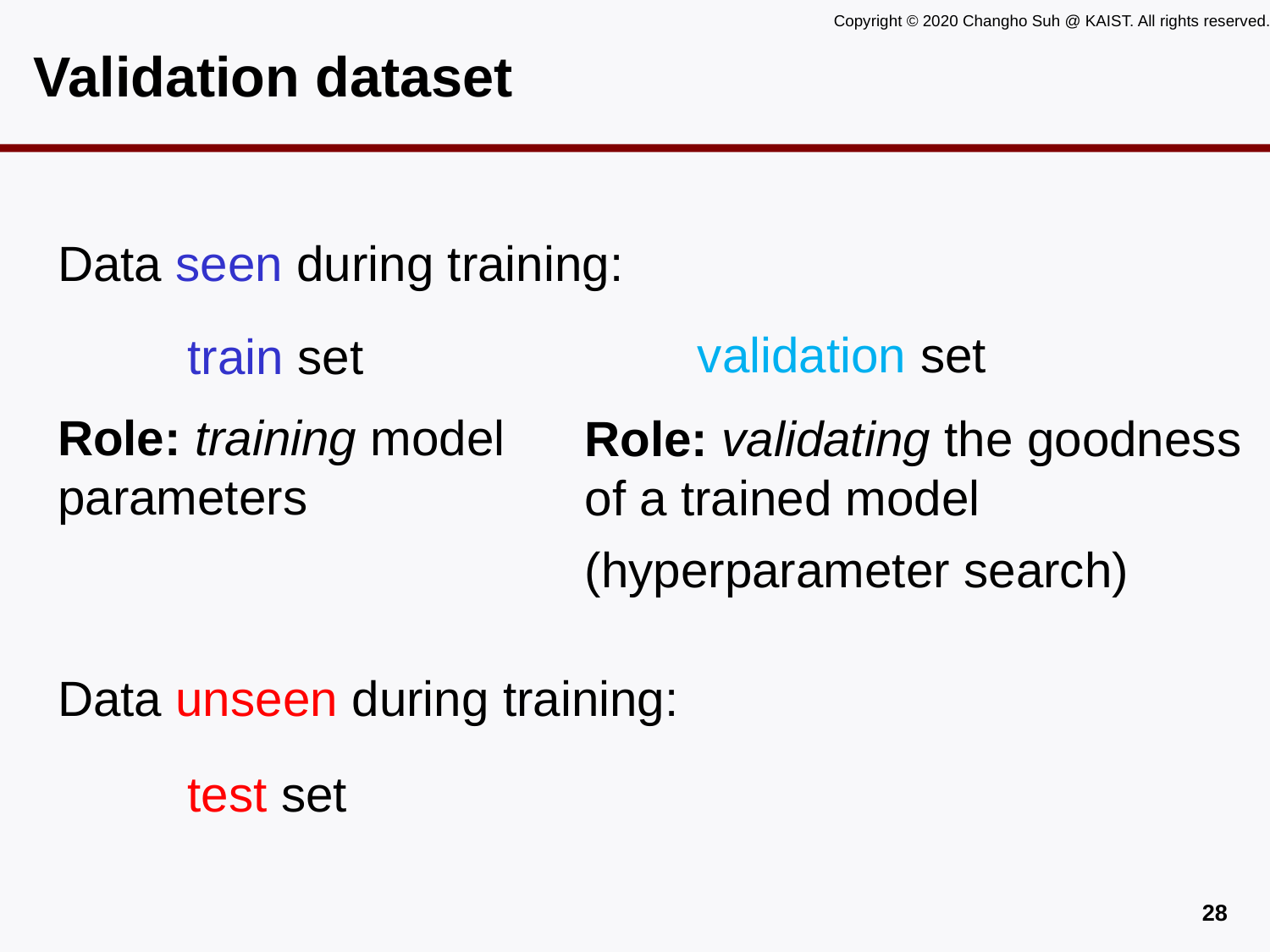

# Validation dataset
Data seen during training:
validation set
train set
Role: training model parameters
Role: validating the goodness of a trained model
(hyperparameter search)
Data unseen during training:
test set
28